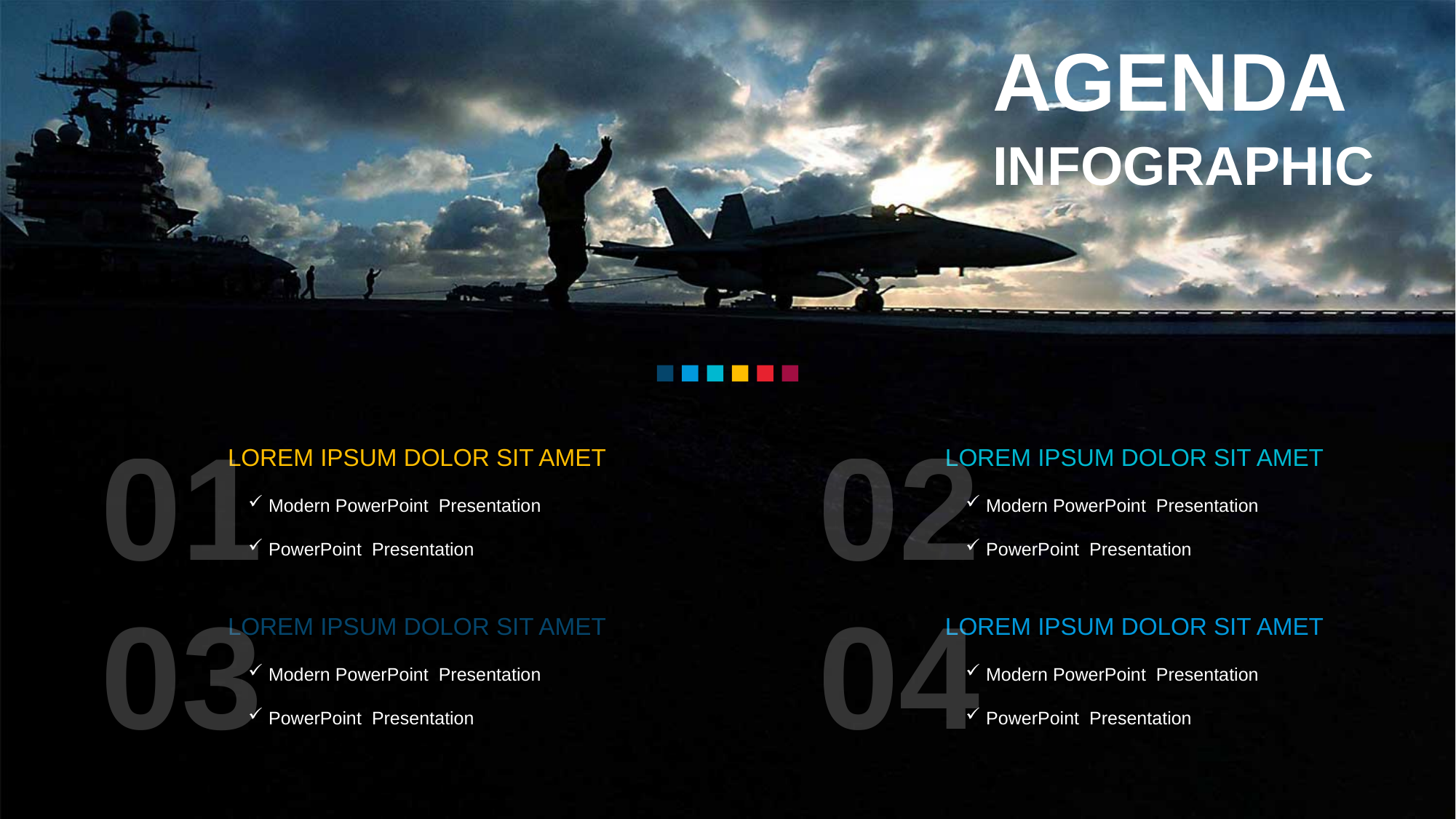

AGENDA
INFOGRAPHIC

01
LOREM IPSUM DOLOR SIT AMET
Modern PowerPoint  Presentation

PowerPoint  Presentation
02
LOREM IPSUM DOLOR SIT AMET
Modern PowerPoint  Presentation

PowerPoint  Presentation
03
LOREM IPSUM DOLOR SIT AMET
Modern PowerPoint  Presentation

PowerPoint  Presentation
04
LOREM IPSUM DOLOR SIT AMET
Modern PowerPoint  Presentation

PowerPoint  Presentation